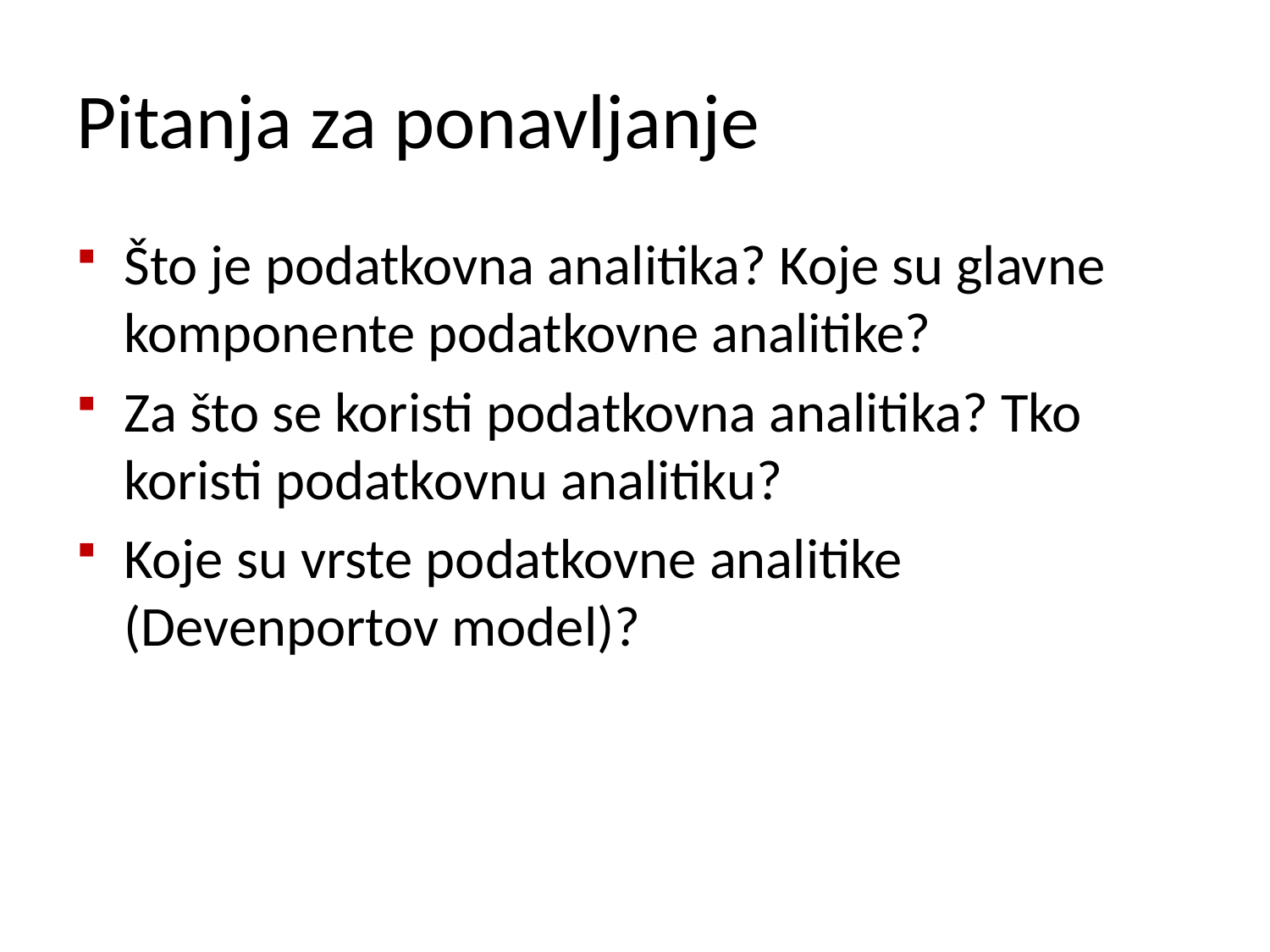

# Pitanja za ponavljanje
Što je podatkovna analitika? Koje su glavne komponente podatkovne analitike?
Za što se koristi podatkovna analitika? Tko koristi podatkovnu analitiku?
Koje su vrste podatkovne analitike (Devenportov model)?